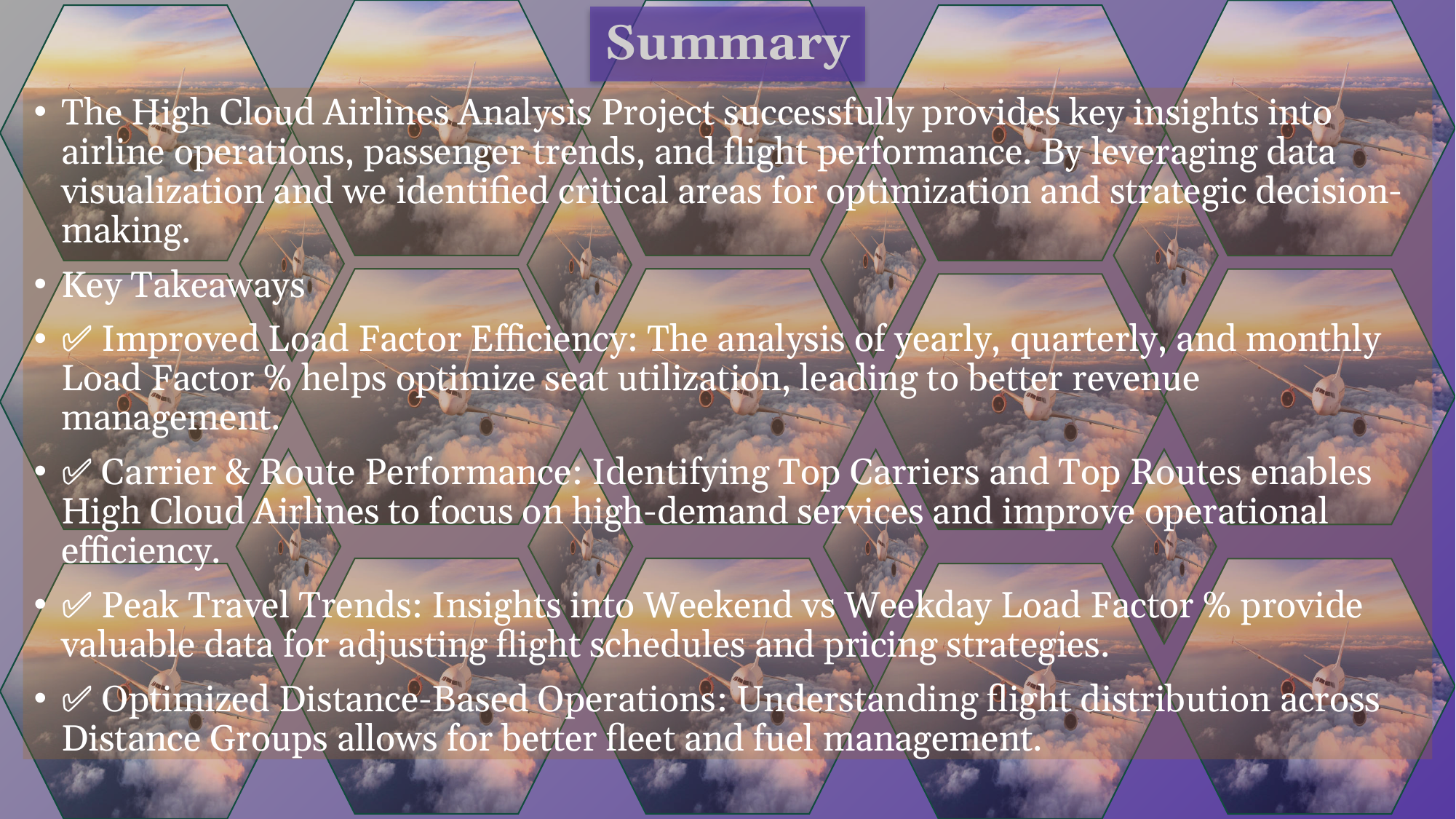

# Summary
The High Cloud Airlines Analysis Project successfully provides key insights into airline operations, passenger trends, and flight performance. By leveraging data visualization and we identified critical areas for optimization and strategic decision-making.
Key Takeaways
✅ Improved Load Factor Efficiency: The analysis of yearly, quarterly, and monthly Load Factor % helps optimize seat utilization, leading to better revenue management.
✅ Carrier & Route Performance: Identifying Top Carriers and Top Routes enables High Cloud Airlines to focus on high-demand services and improve operational efficiency.
✅ Peak Travel Trends: Insights into Weekend vs Weekday Load Factor % provide valuable data for adjusting flight schedules and pricing strategies.
✅ Optimized Distance-Based Operations: Understanding flight distribution across Distance Groups allows for better fleet and fuel management.